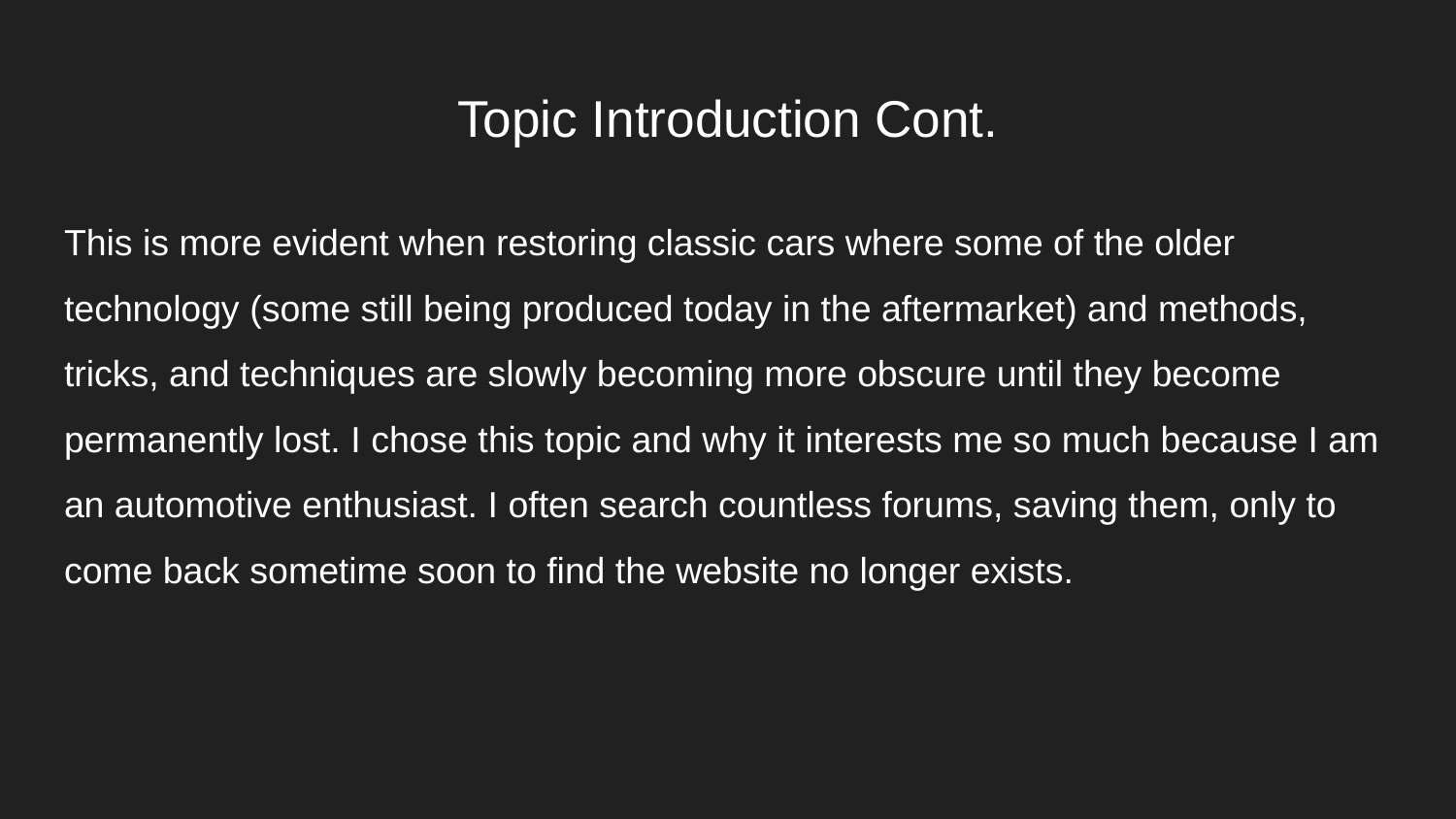

# Topic Introduction Cont.
This is more evident when restoring classic cars where some of the older technology (some still being produced today in the aftermarket) and methods, tricks, and techniques are slowly becoming more obscure until they become permanently lost. I chose this topic and why it interests me so much because I am an automotive enthusiast. I often search countless forums, saving them, only to come back sometime soon to find the website no longer exists.